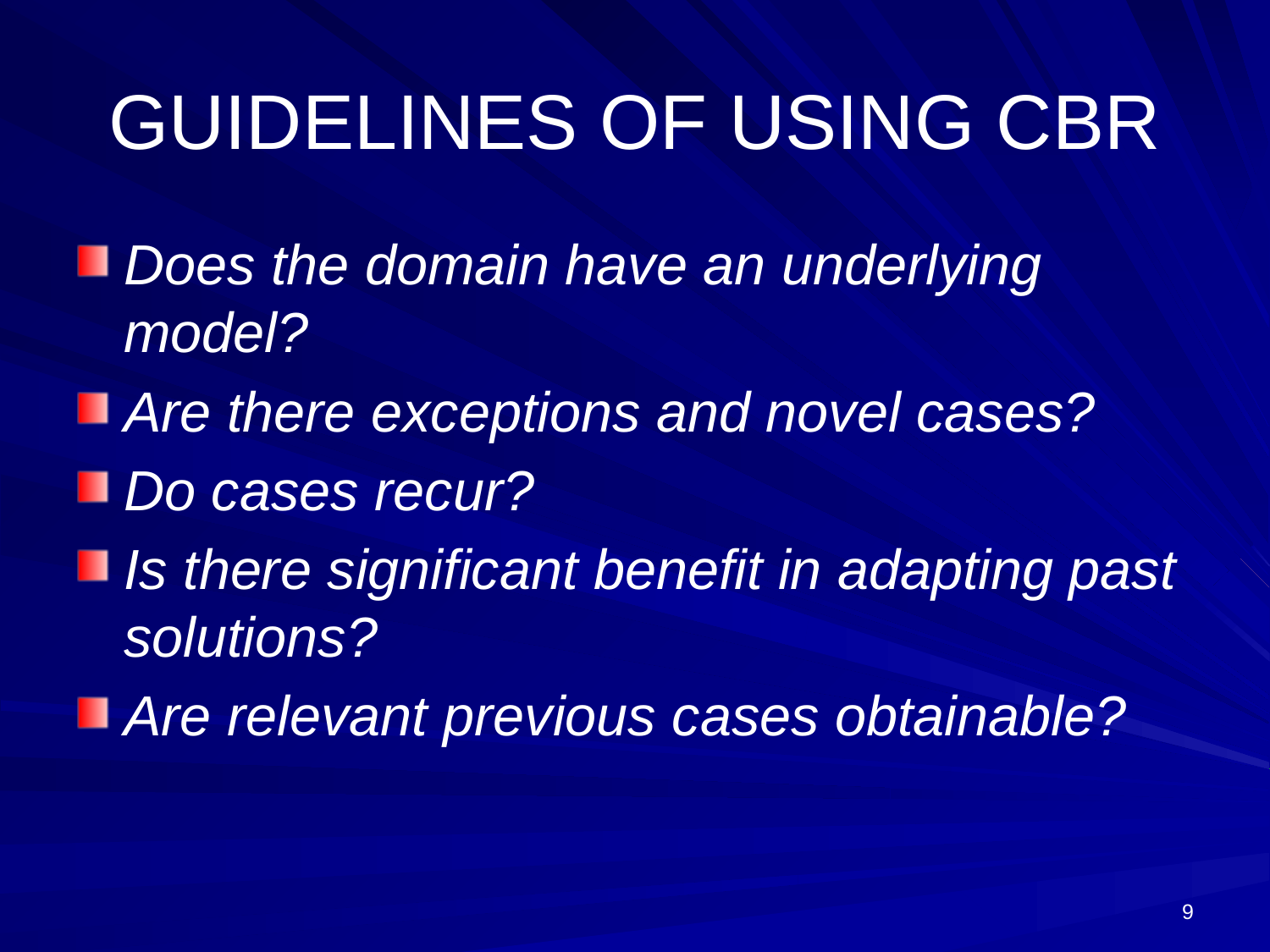

# GUIDELINES OF USING CBR
Does the domain have an underlying model?
Are there exceptions and novel cases?
Do cases recur?
Is there significant benefit in adapting past solutions?
Are relevant previous cases obtainable?

9